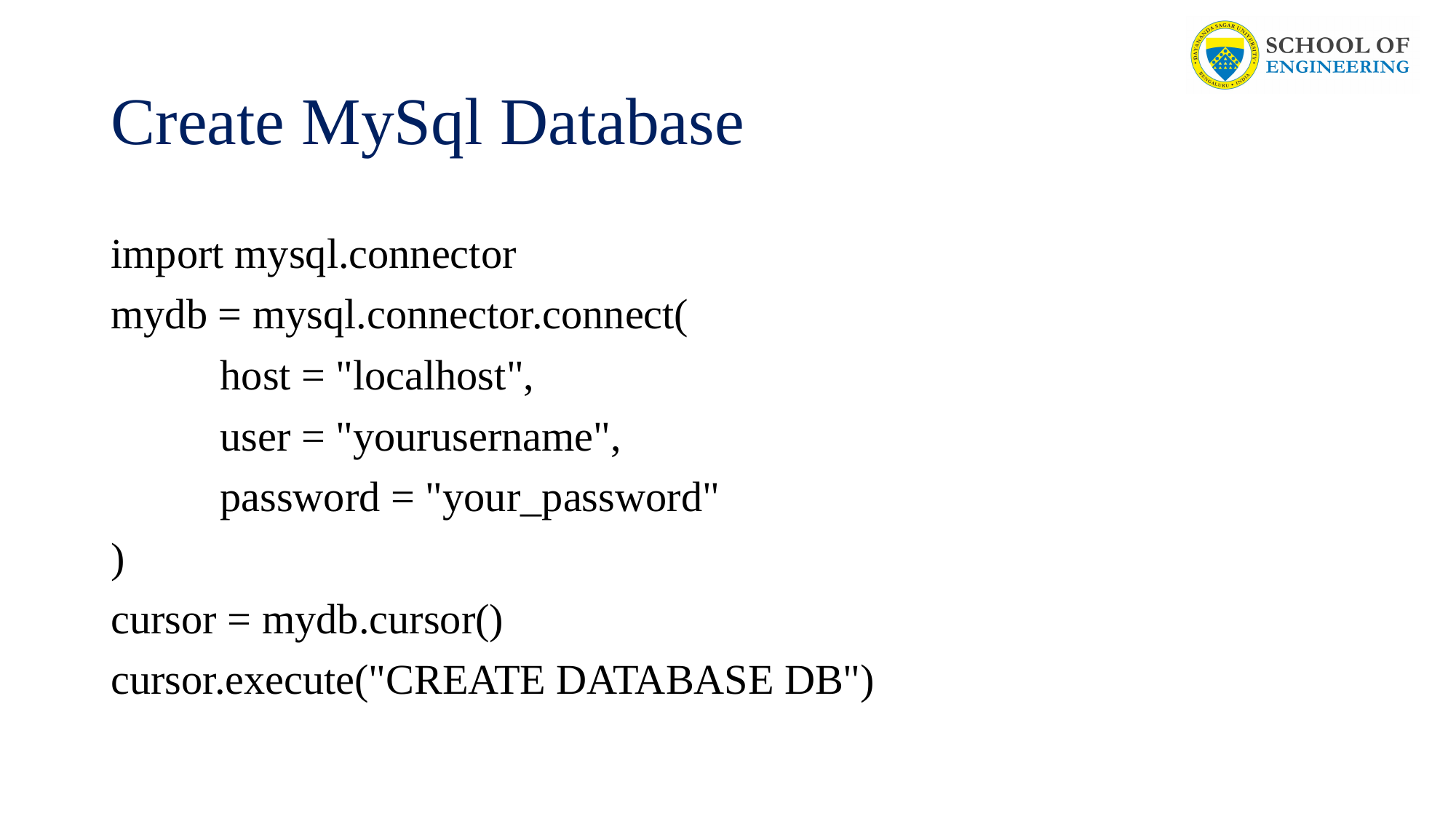

# Create MySql Database
import mysql.connector
mydb = mysql.connector.connect(
	host = "localhost",
	user = "yourusername",
	password = "your_password"
)
cursor = mydb.cursor()
cursor.execute("CREATE DATABASE DB")